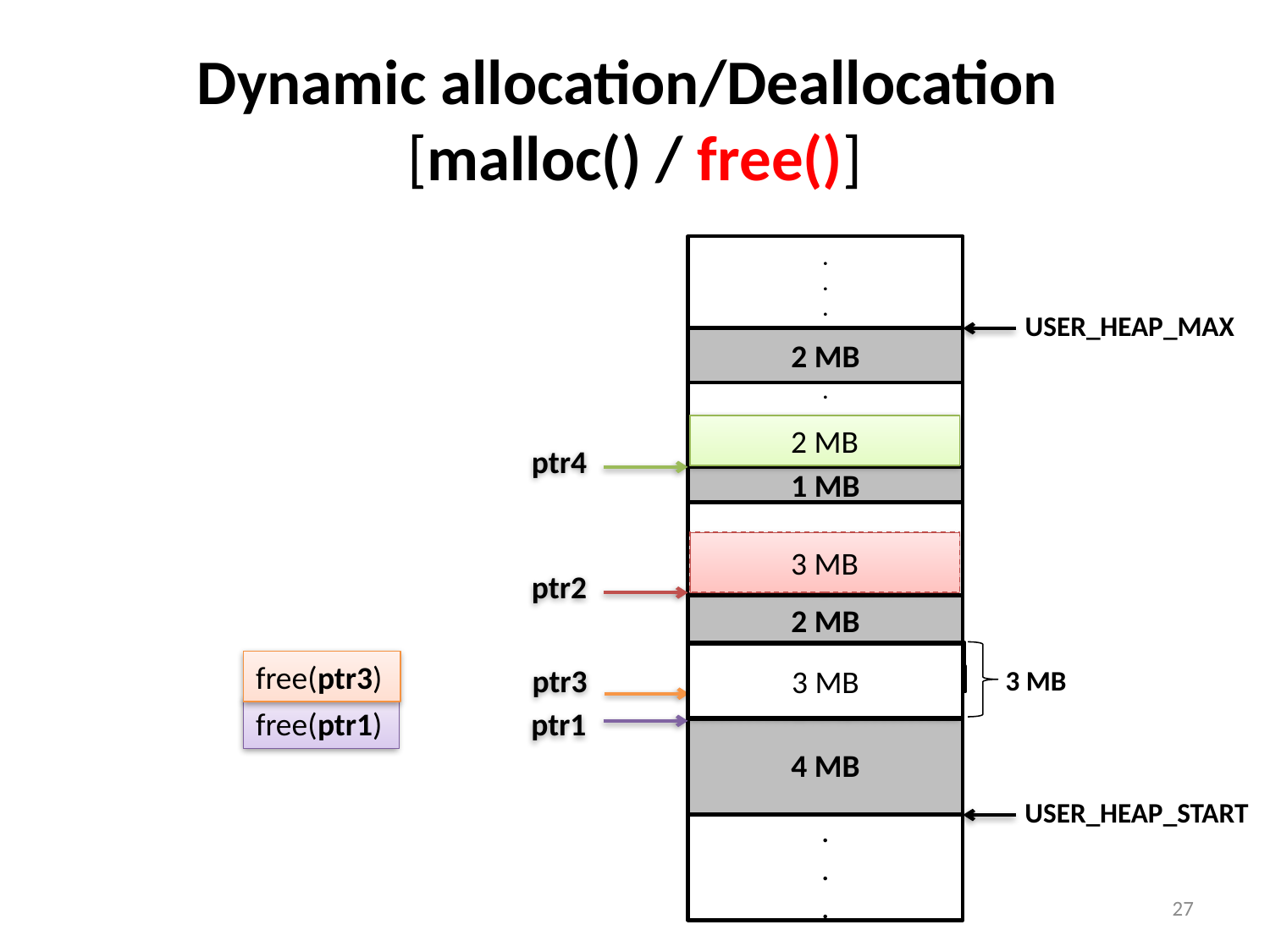

# Dynamic allocation/Deallocation [malloc() / free()]
.
.
.
USER_HEAP_MAX
2 MB
.
.
.
1 MB

2 MB
1 MB

1 MB
4 MB
USER_HEAP_START
.
.
.
2 MB
ptr4
3 MB
ptr2

3 MB
3 MB
free(ptr3)
1 MB
ptr3
1 MB
1 MB
free(ptr1)
ptr1
27